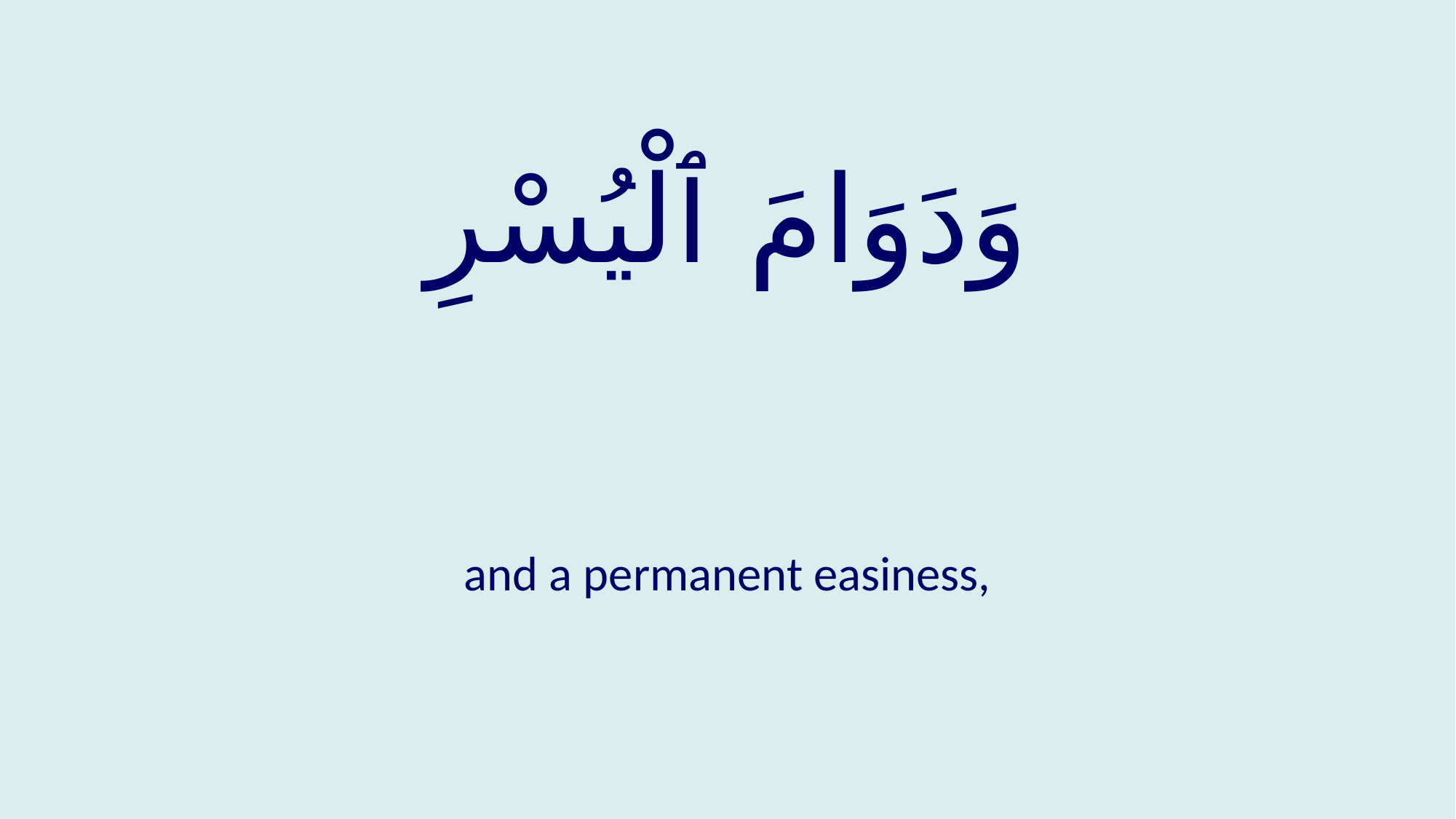

# وَدَوَامَ ٱلْيُسْرِ
and a permanent easiness,